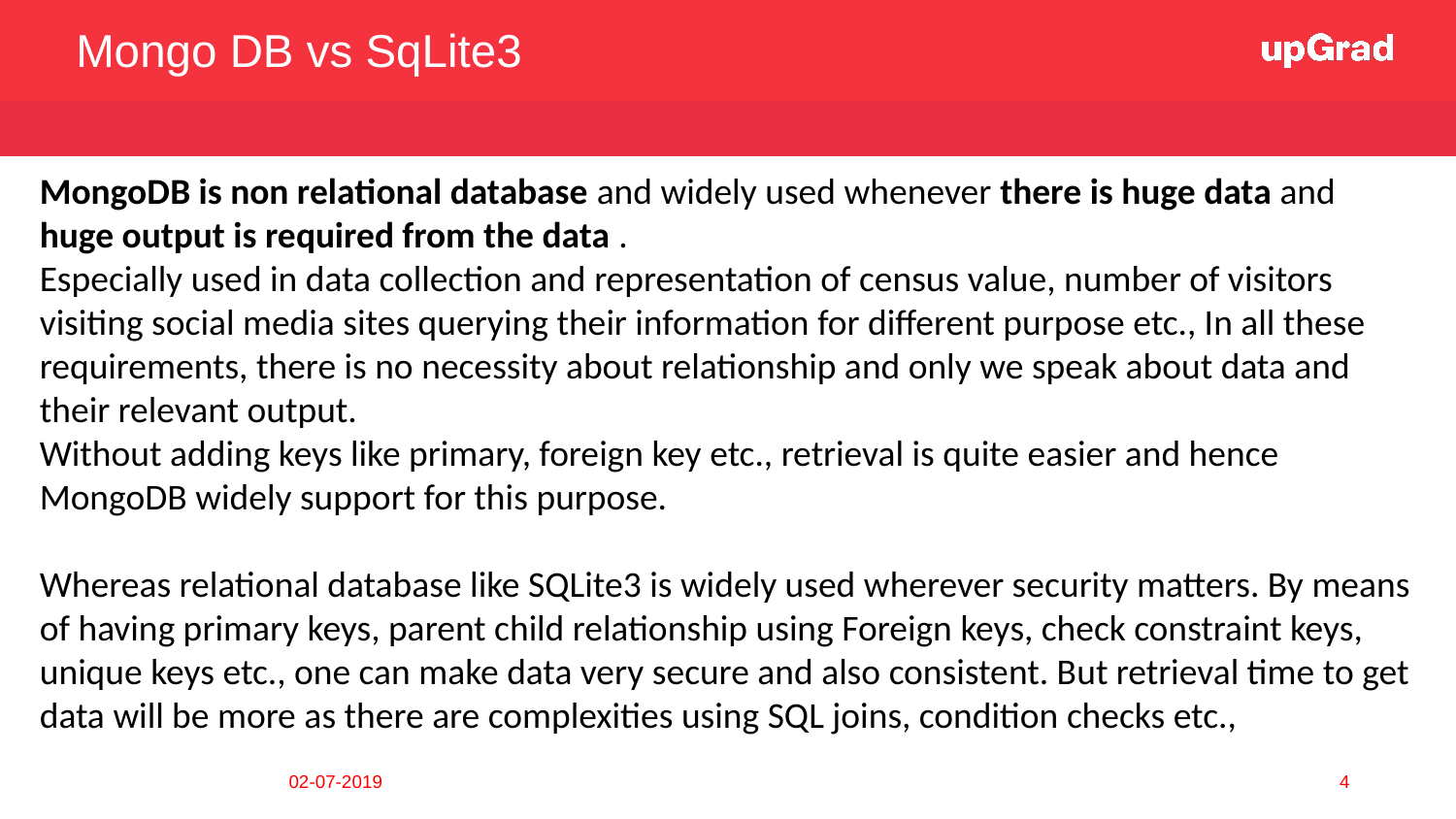

Mongo DB vs SqLite3

MongoDB is non relational database and widely used whenever there is huge data and huge output is required from the data .
Especially used in data collection and representation of census value, number of visitors visiting social media sites querying their information for different purpose etc., In all these requirements, there is no necessity about relationship and only we speak about data and their relevant output.
Without adding keys like primary, foreign key etc., retrieval is quite easier and hence MongoDB widely support for this purpose.

Whereas relational database like SQLite3 is widely used wherever security matters. By means of having primary keys, parent child relationship using Foreign keys, check constraint keys, unique keys etc., one can make data very secure and also consistent. But retrieval time to get data will be more as there are complexities using SQL joins, condition checks etc.,

4
02-07-2019